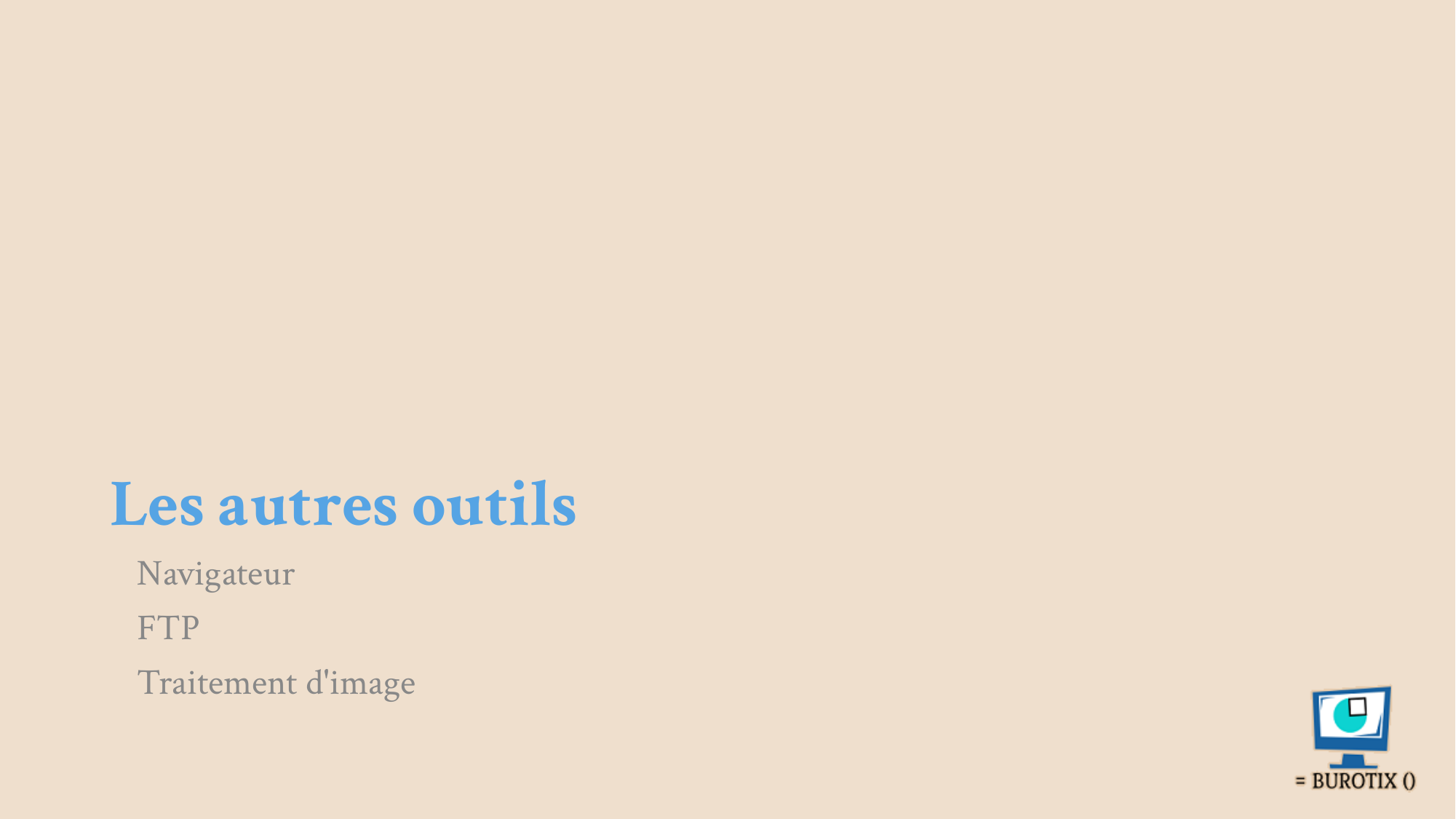

# Les autres outils
Navigateur
FTP
Traitement d'image